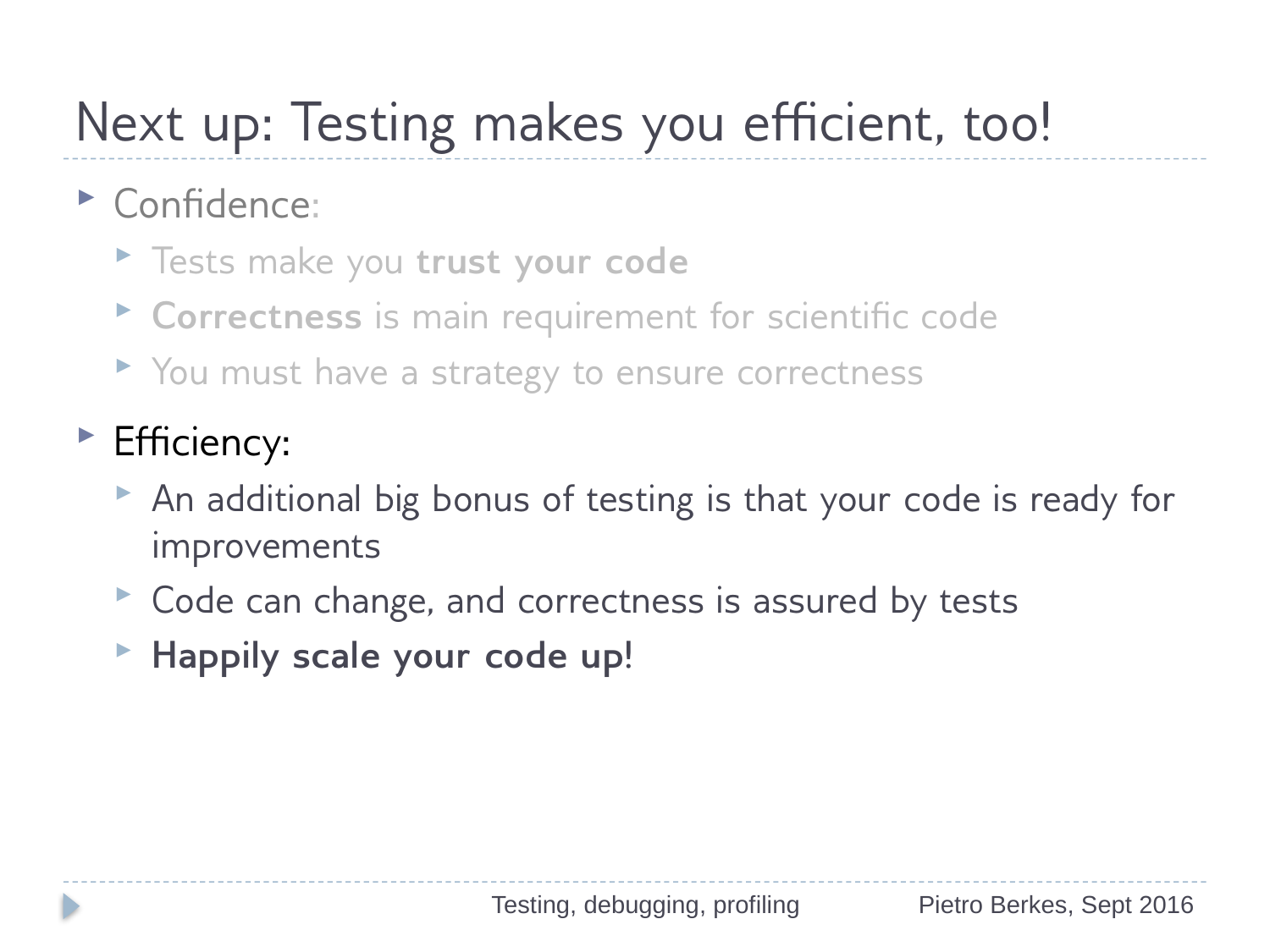

# Next up: Testing makes you efficient, too!
Confidence:
Tests make you trust your code
Correctness is main requirement for scientific code
You must have a strategy to ensure correctness
Efficiency:
An additional big bonus of testing is that your code is ready for improvements
Code can change, and correctness is assured by tests
Happily scale your code up!
Testing, debugging, profiling
Pietro Berkes, Sept 2016